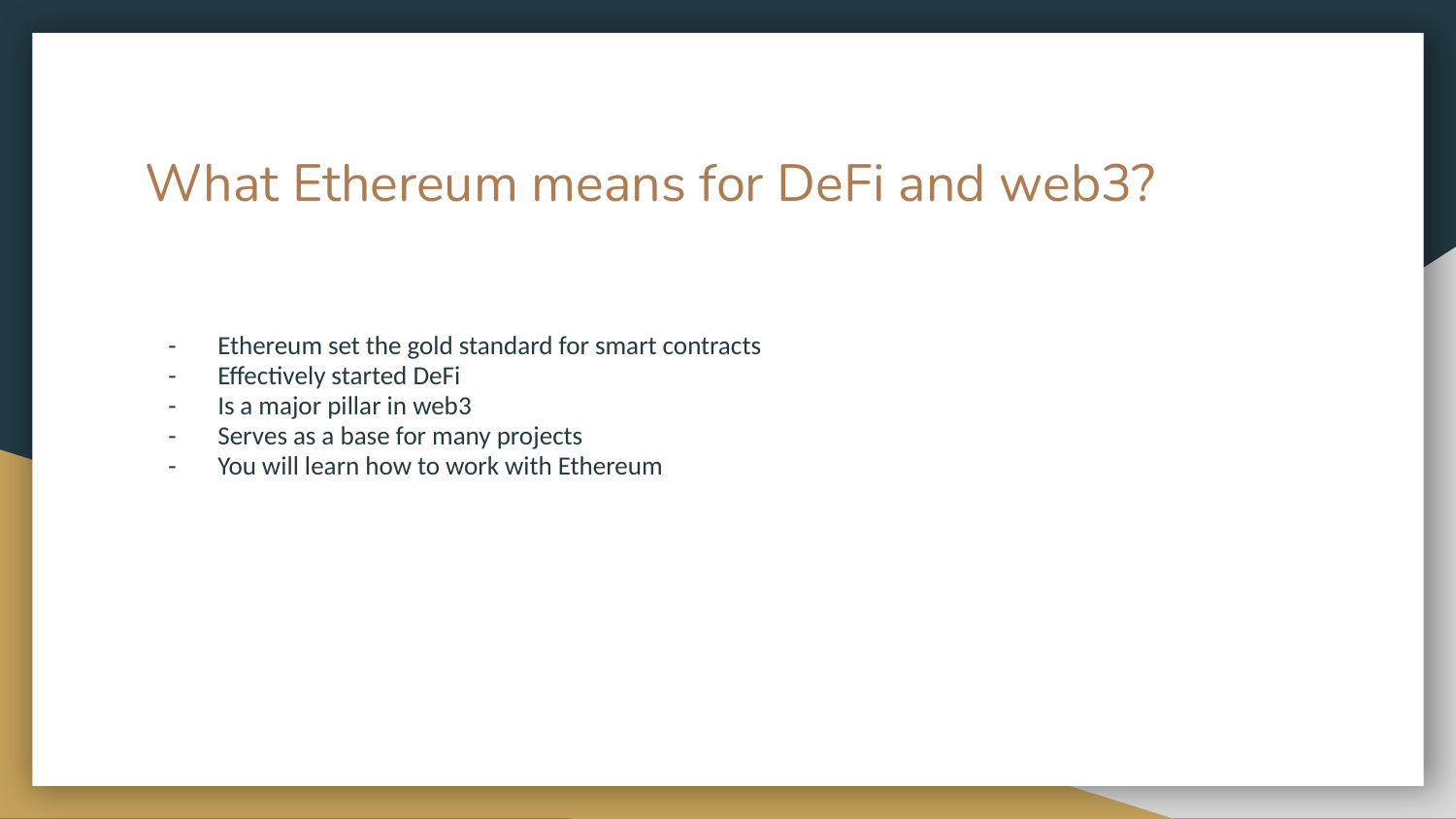

# What Ethereum means for DeFi and web3?
Ethereum set the gold standard for smart contracts
Effectively started DeFi
Is a major pillar in web3
Serves as a base for many projects
You will learn how to work with Ethereum